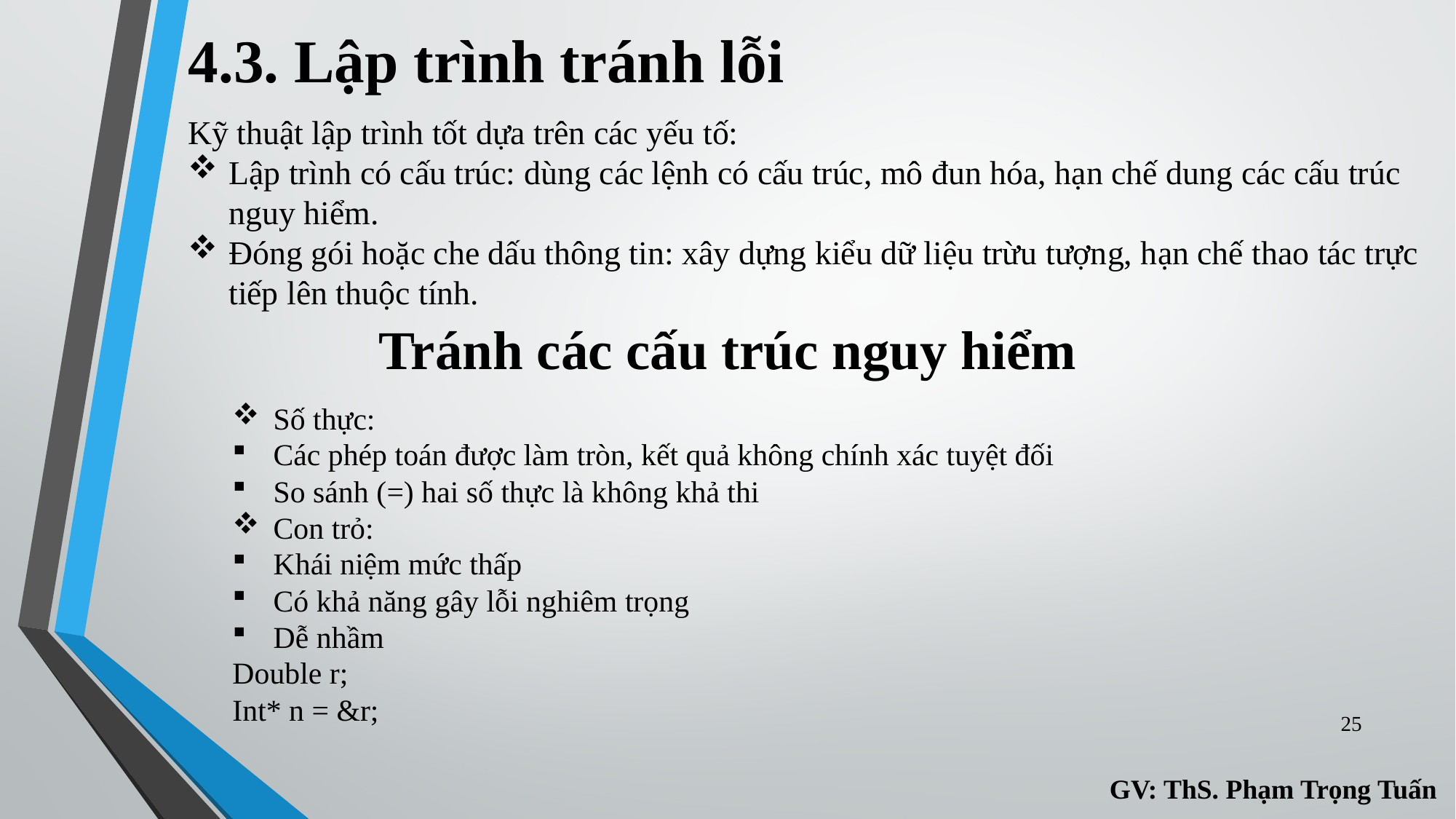

# 4.3. Lập trình tránh lỗi
Kỹ thuật lập trình tốt dựa trên các yếu tố:
Lập trình có cấu trúc: dùng các lệnh có cấu trúc, mô đun hóa, hạn chế dung các cấu trúc nguy hiểm.
Đóng gói hoặc che dấu thông tin: xây dựng kiểu dữ liệu trừu tượng, hạn chế thao tác trực tiếp lên thuộc tính.
Tránh các cấu trúc nguy hiểm
Số thực:
Các phép toán được làm tròn, kết quả không chính xác tuyệt đối
So sánh (=) hai số thực là không khả thi
Con trỏ:
Khái niệm mức thấp
Có khả năng gây lỗi nghiêm trọng
Dễ nhầm
Double r;
Int* n = &r;

25